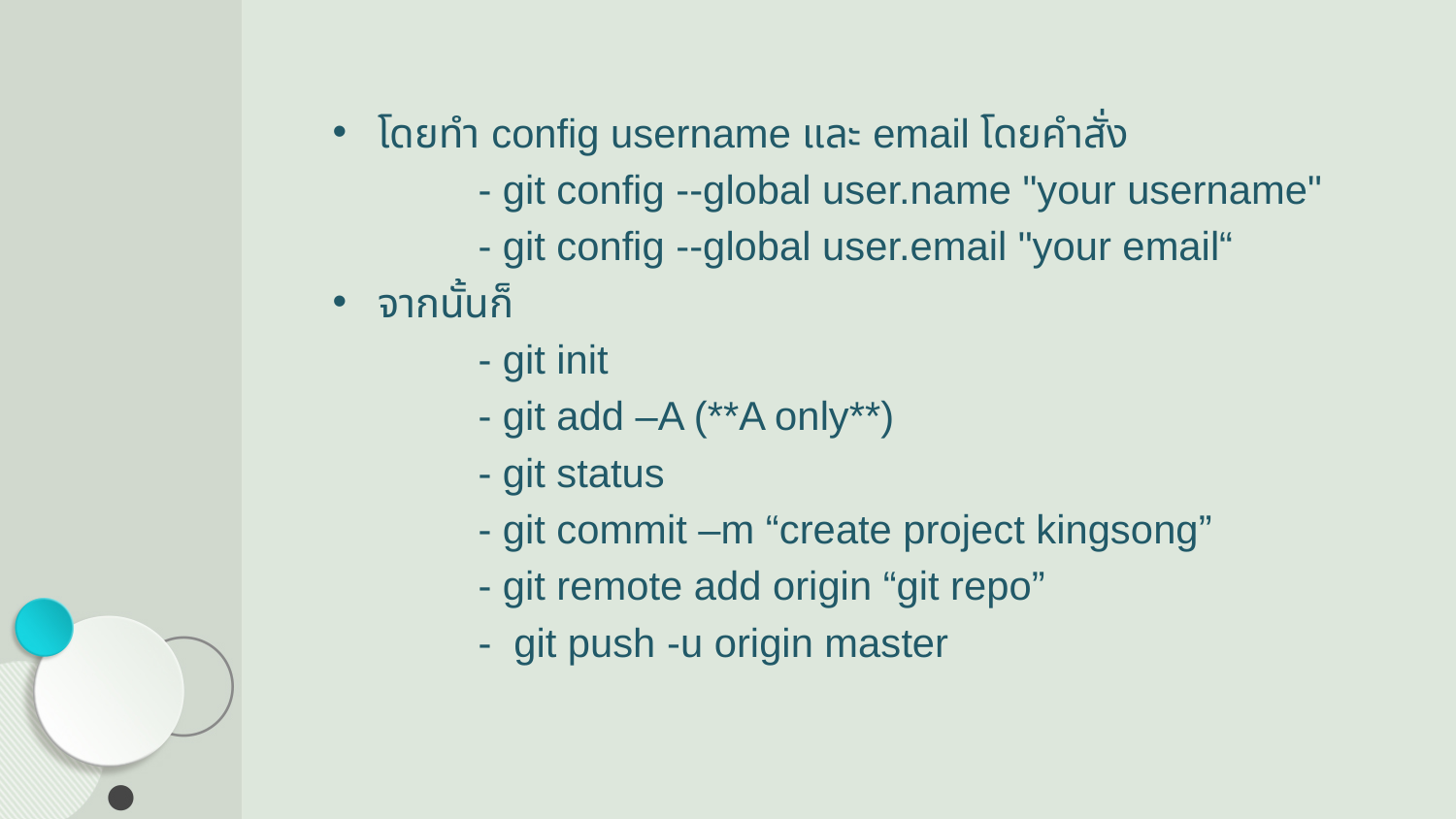

#
โดยทำ config username และ email โดยคำสั่ง
	- git config --global user.name "your username"
	- git config --global user.email "your email“
จากนั้นก็
	- git init
	- git add –A (**A only**)
	- git status
	- git commit –m “create project kingsong”
	- git remote add origin “git repo”
	-  git push -u origin master